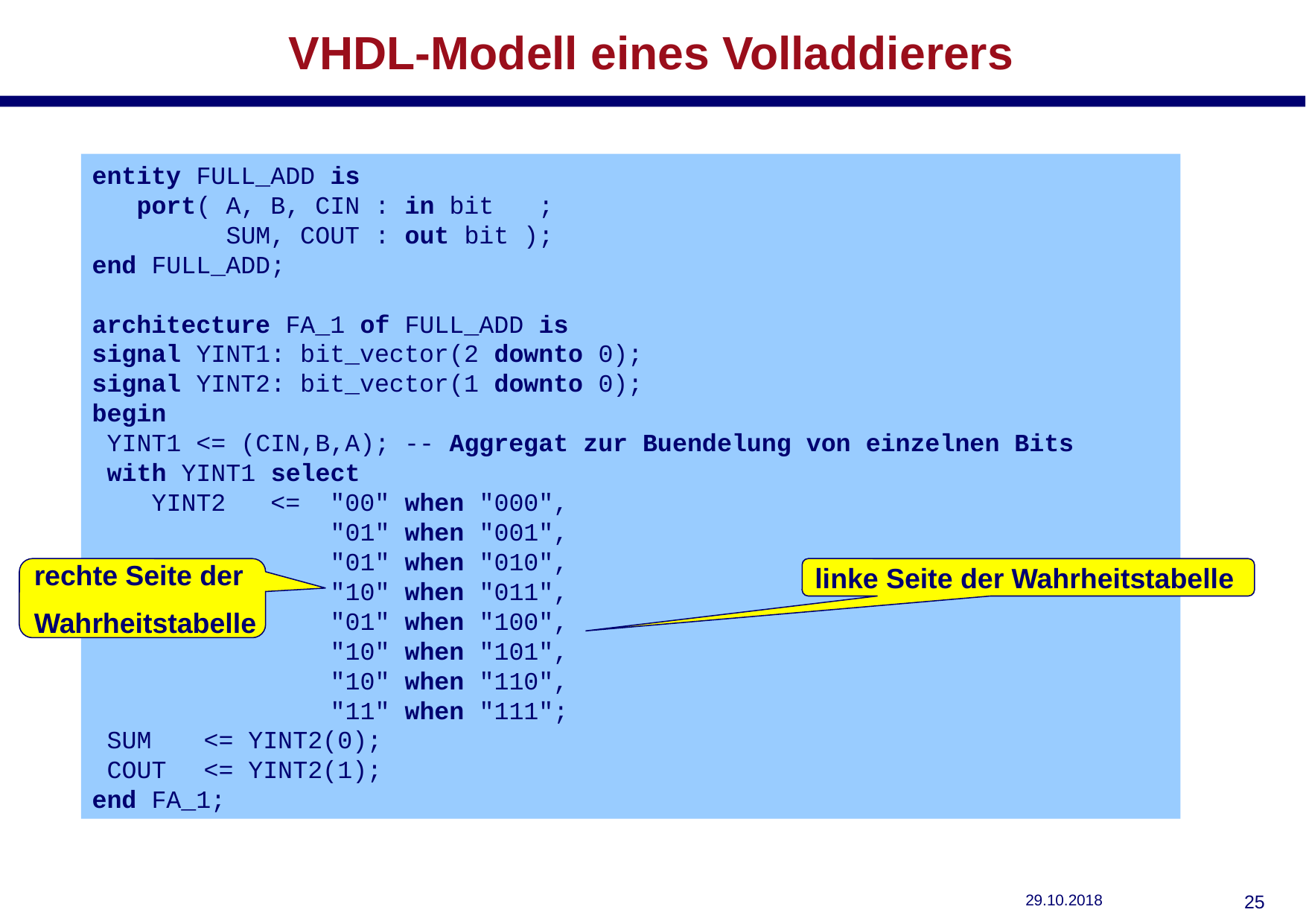

# VHDL-Modell eines Volladdierers
entity FULL_ADD is
   port( A, B, CIN : in bit   ;
         SUM, COUT : out bit );
end FULL_ADD;

architecture FA_1 of FULL_ADD is
signal YINT1: bit_vector(2 downto 0);
signal YINT2: bit_vector(1 downto 0);
begin
 YINT1 <= (CIN,B,A); -- Aggregat zur Buendelung von einzelnen Bits
 with YINT1 select
    YINT2   <=  "00" when "000",
                "01" when "001",
                "01" when "010",
                "10" when "011",
                "01" when "100",
                "10" when "101",
                "10" when "110",
                "11" when "111";
 SUM 	<= YINT2(0);
 COUT	<= YINT2(1);
end FA_1;
rechte Seite der
Wahrheitstabelle
linke Seite der Wahrheitstabelle
29.10.2018
25